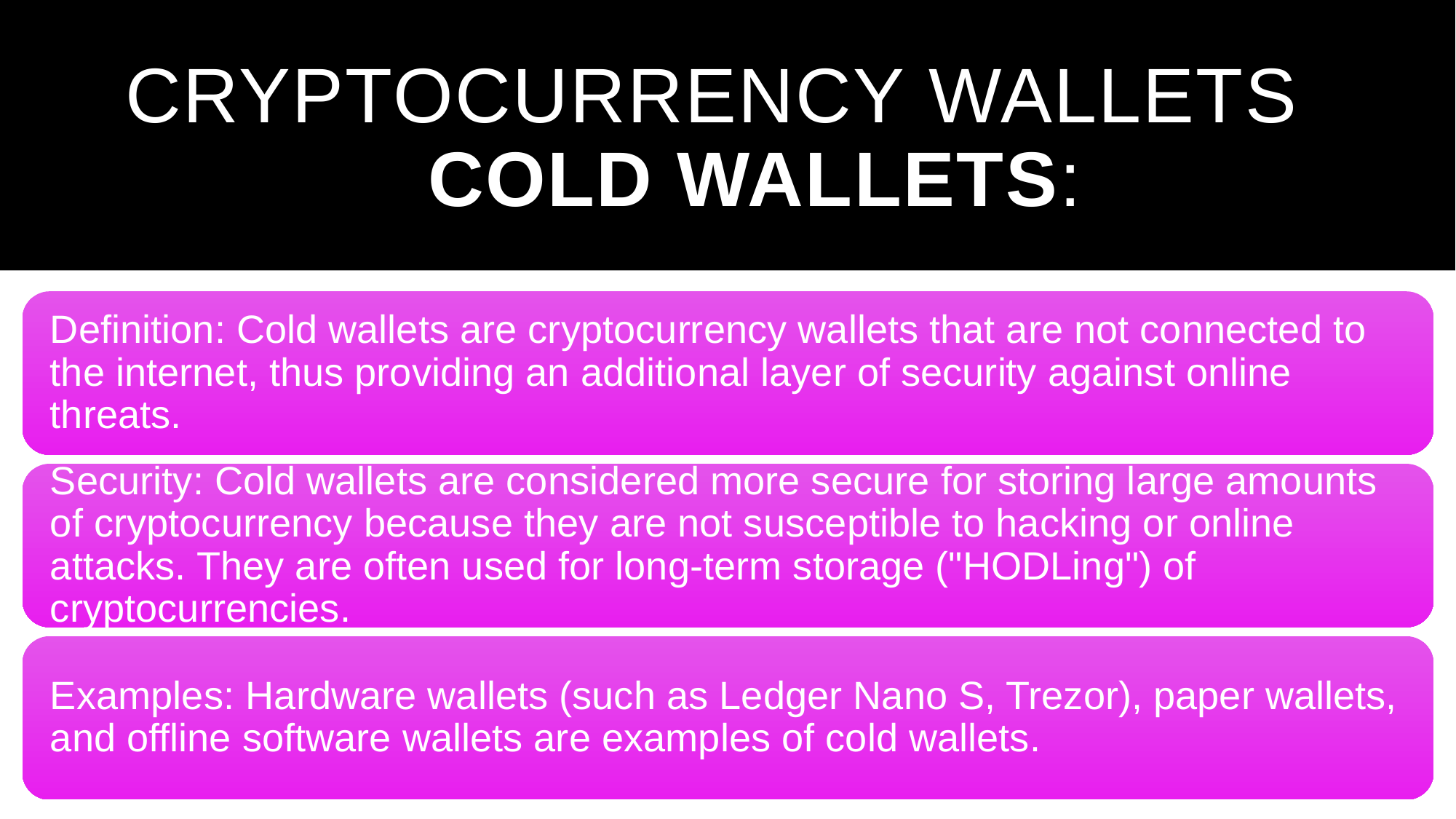

# Cryptocurrency wallets               Cold Wallets:
Definition: Cold wallets are cryptocurrency wallets that are not connected to the internet, thus providing an additional layer of security against online threats.
Security: Cold wallets are considered more secure for storing large amounts of cryptocurrency because they are not susceptible to hacking or online attacks. They are often used for long-term storage ("HODLing") of cryptocurrencies.
Examples: Hardware wallets (such as Ledger Nano S, Trezor), paper wallets, and offline software wallets are examples of cold wallets.